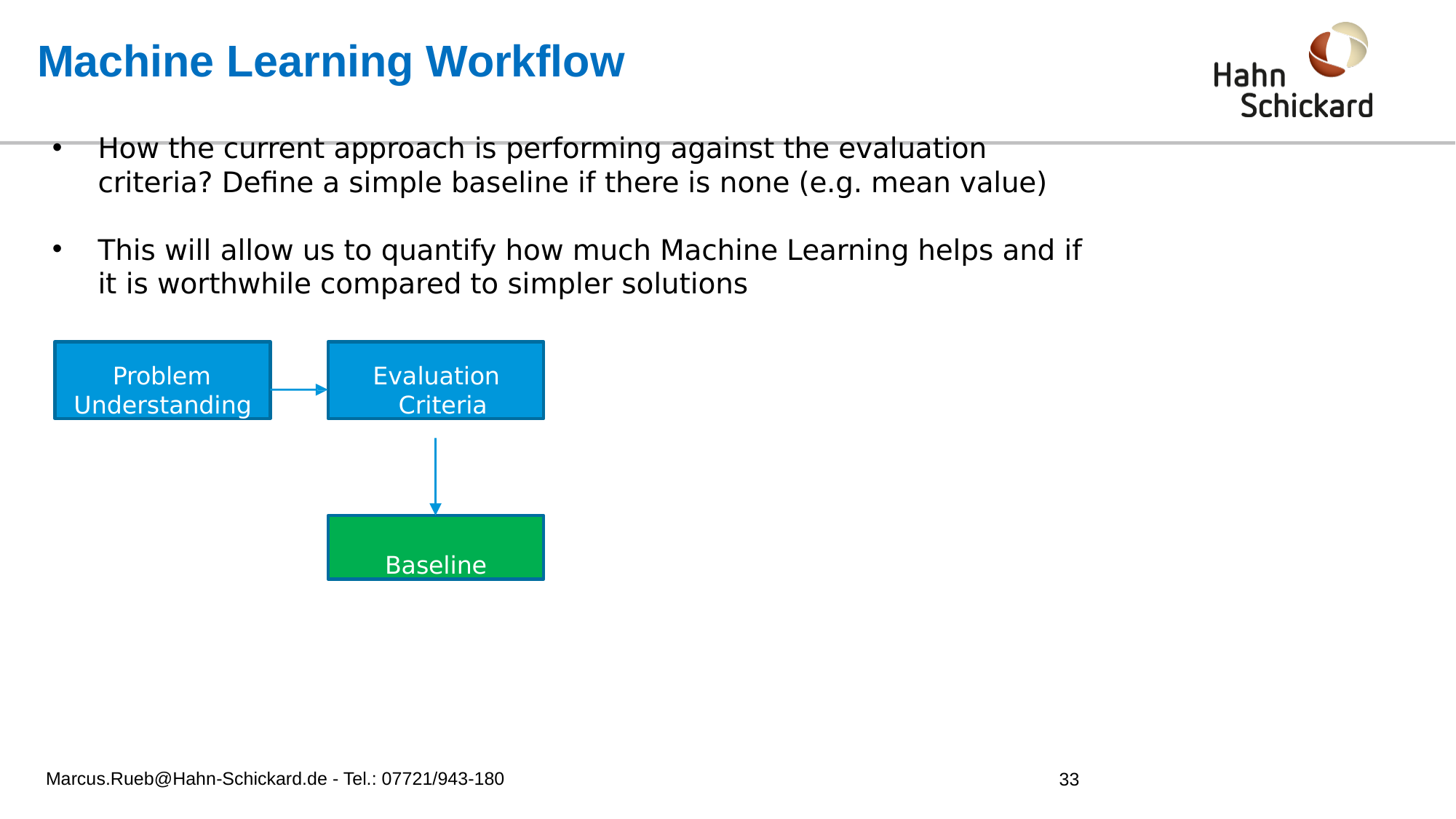

# Machine Learning Workflow
How the current approach is performing against the evaluation
criteria? Define a simple baseline if there is none (e.g. mean value)

This will allow us to quantify how much Machine Learning helps and if  it is worthwhile compared to simpler solutions
Evaluation  Criteria
Problem  Understanding

Baseline
Marcus.Rueb@Hahn-Schickard.de - Tel.: 07721/943-180
33